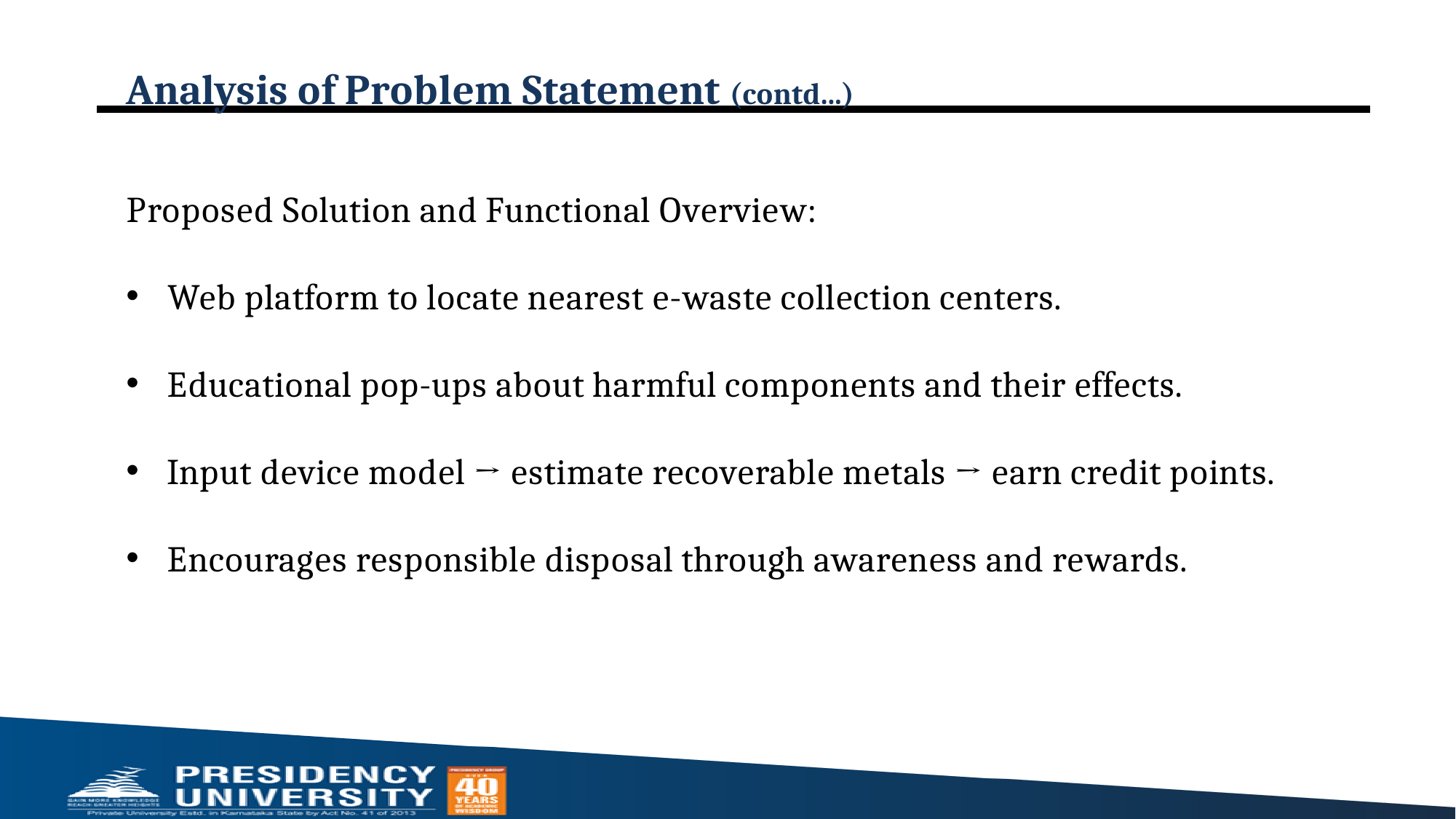

# Analysis of Problem Statement (contd...)
Proposed Solution and Functional Overview:
Web platform to locate nearest e-waste collection centers.
Educational pop-ups about harmful components and their effects.
Input device model → estimate recoverable metals → earn credit points.
Encourages responsible disposal through awareness and rewards.